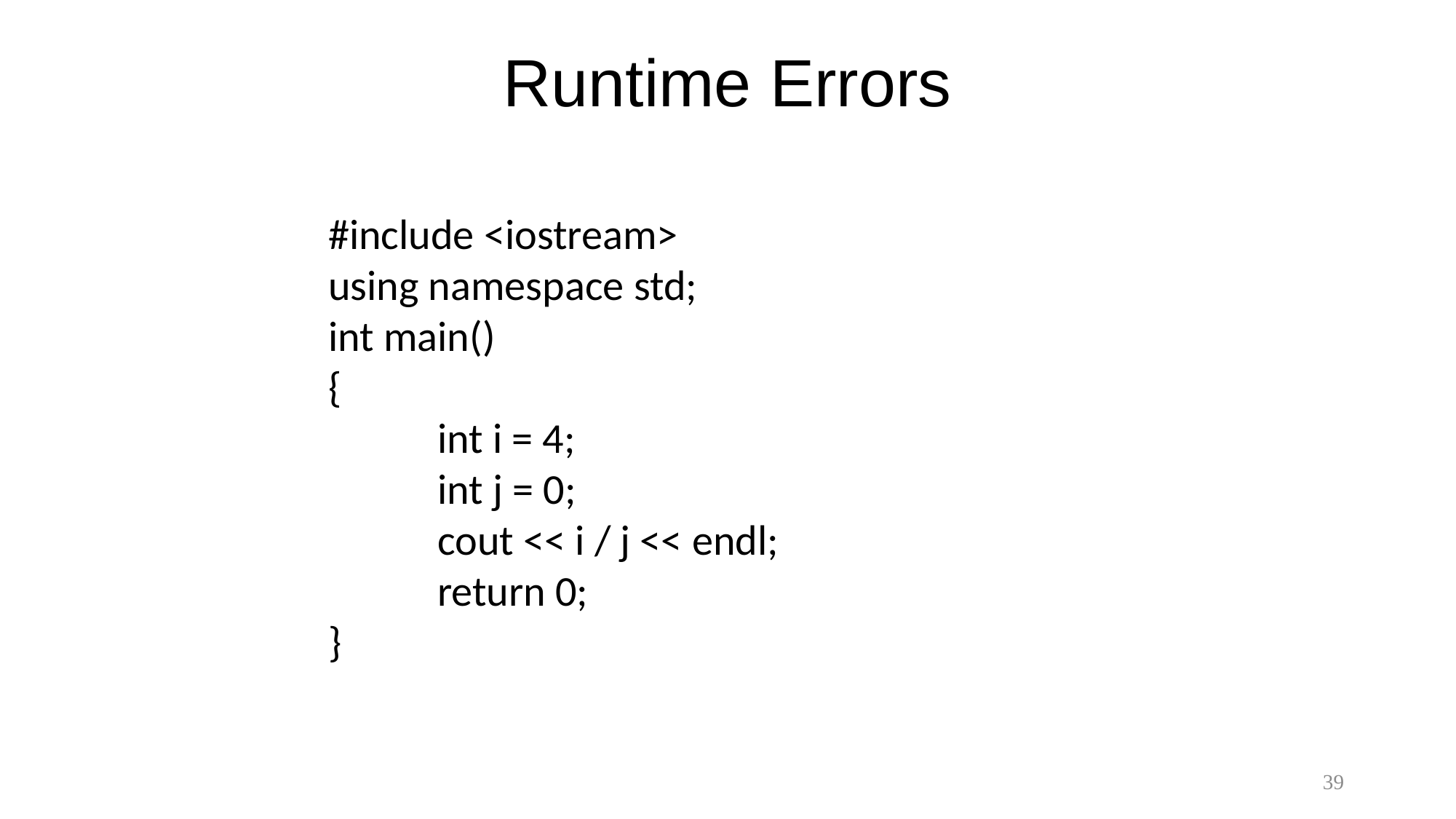

# Runtime Errors

#include <iostream>
using namespace std;
int main()
{
	int i = 4;
	int j = 0;
	cout << i / j << endl;
	return 0;
}
39